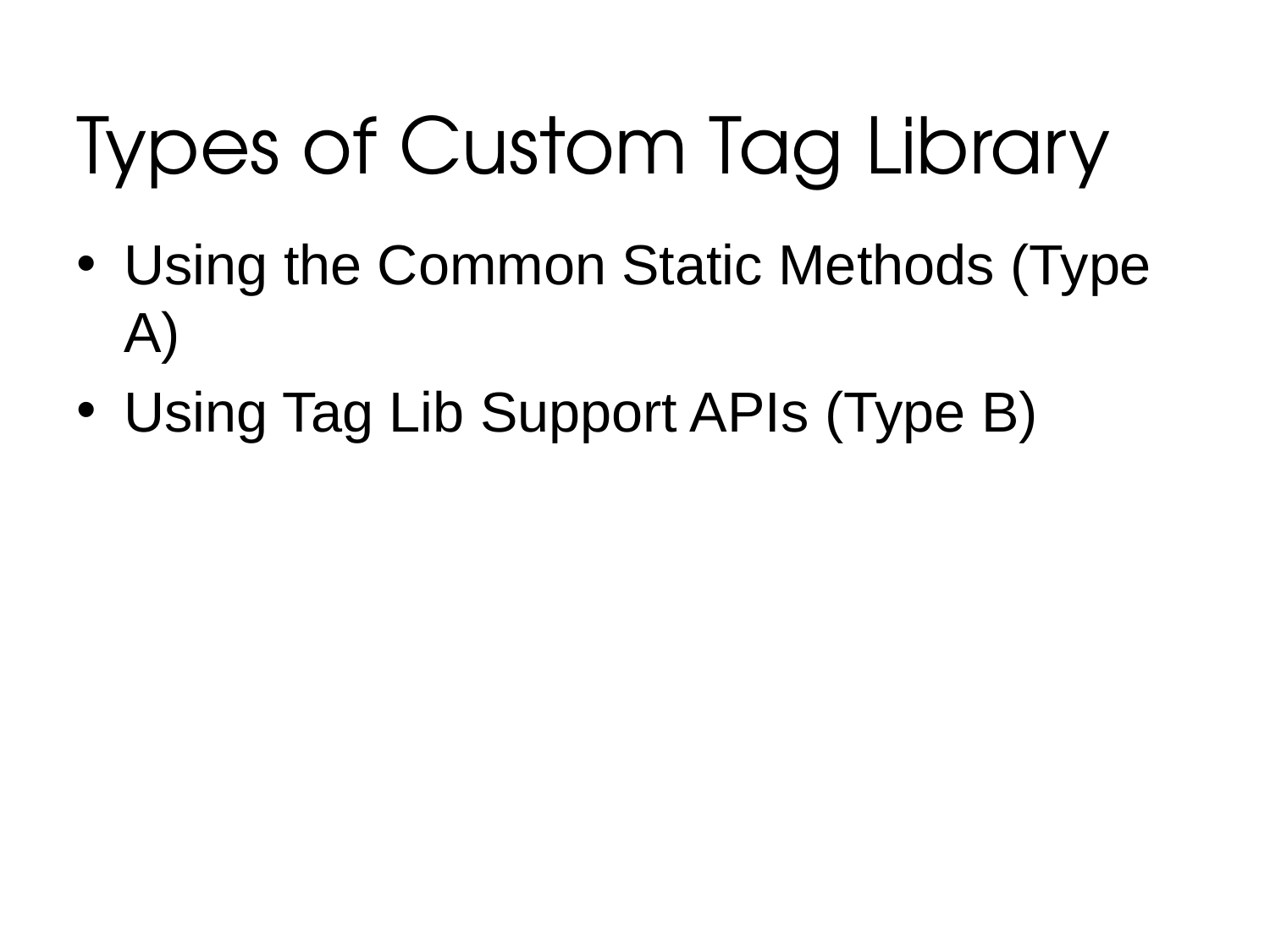

# Types of Custom Tag Library
Using the Common Static Methods (Type A)
Using Tag Lib Support APIs (Type B)